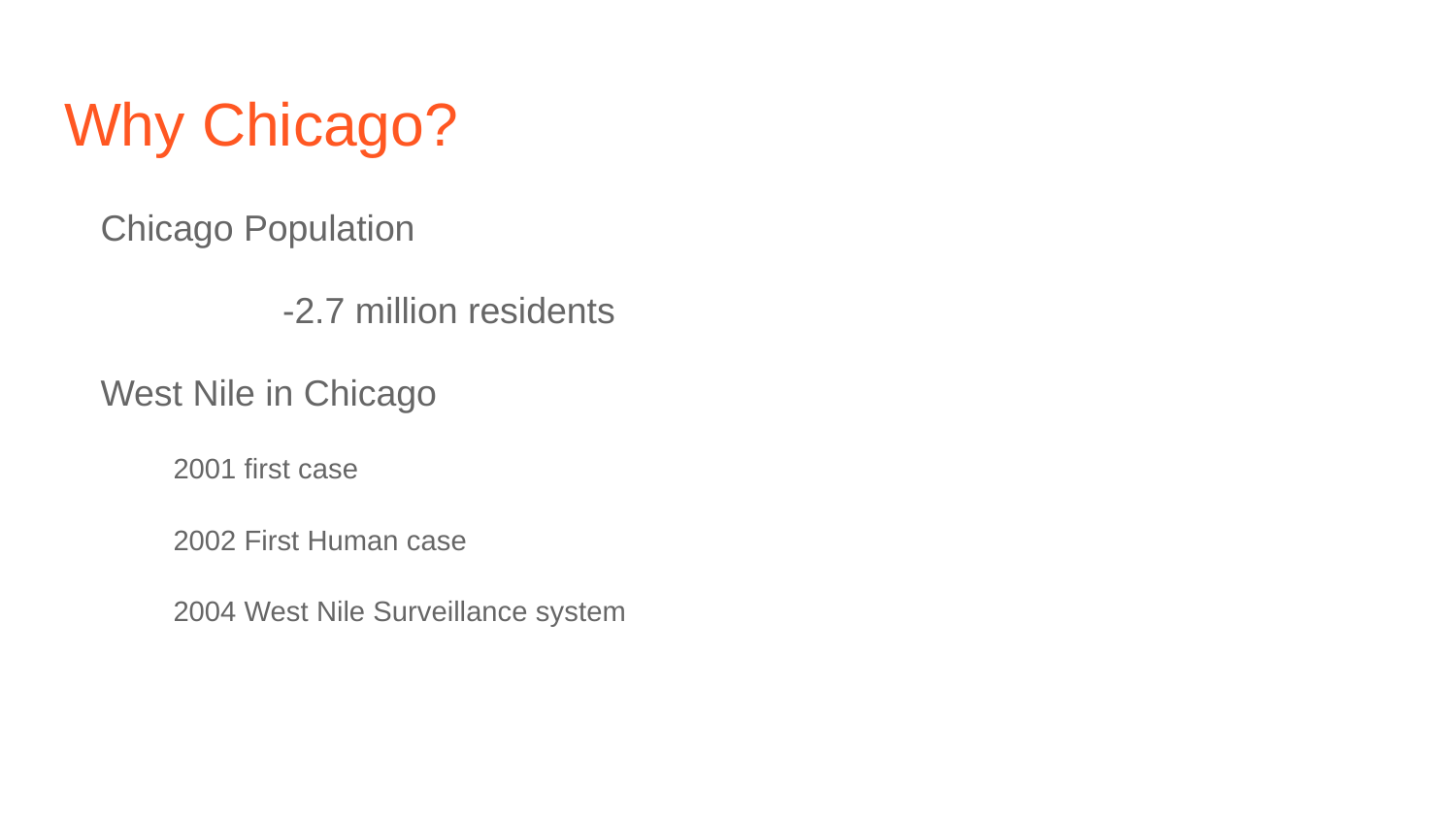

# Why Chicago?

Chicago Population
		-2.7 million residents
West Nile in Chicago
2001 first case
2002 First Human case
2004 West Nile Surveillance system